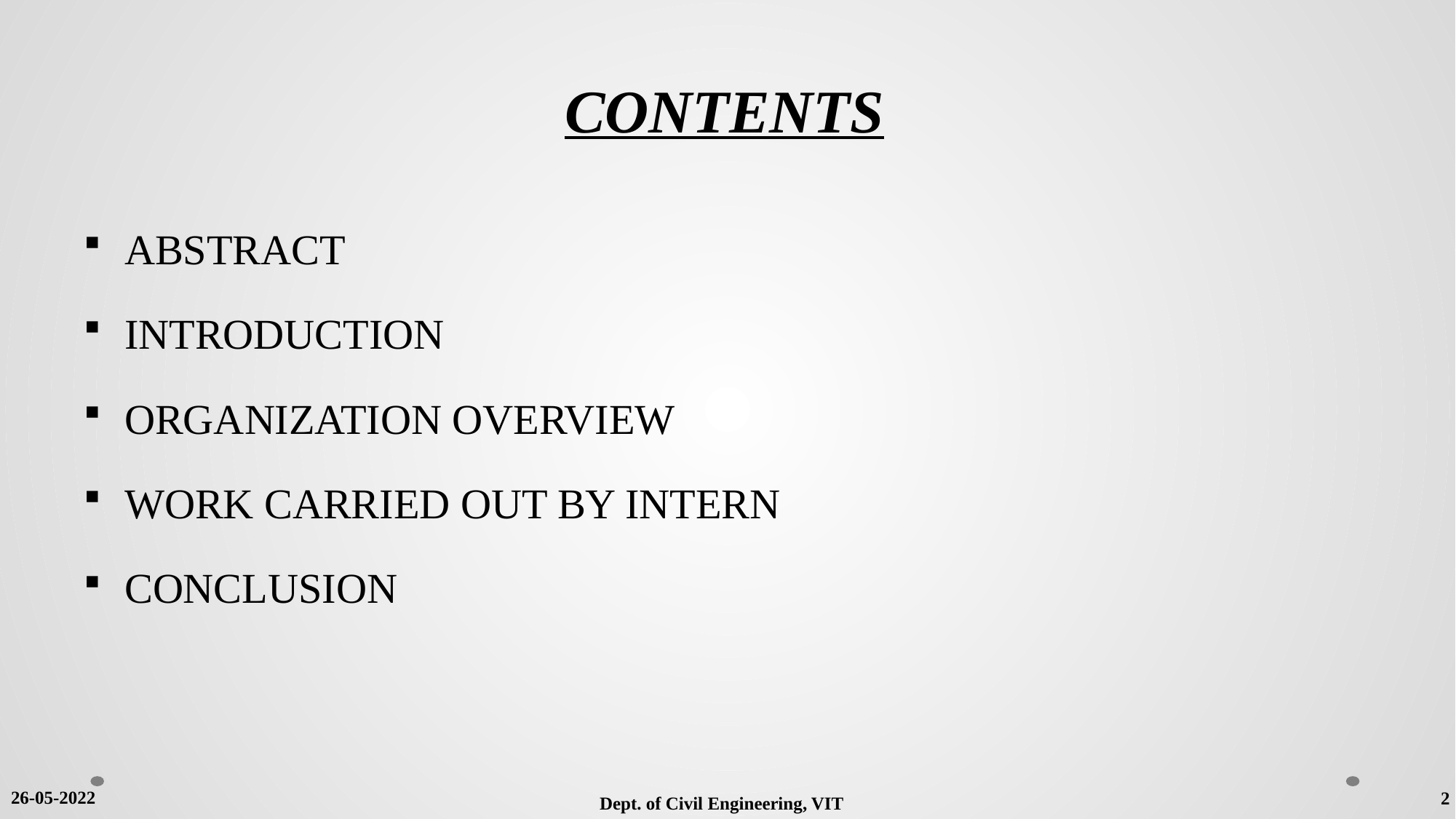

# CONTENTS
ABSTRACT
INTRODUCTION
ORGANIZATION OVERVIEW
WORK CARRIED OUT BY INTERN
CONCLUSION
26-05-2022
2
Dept. of Civil Engineering, VIT